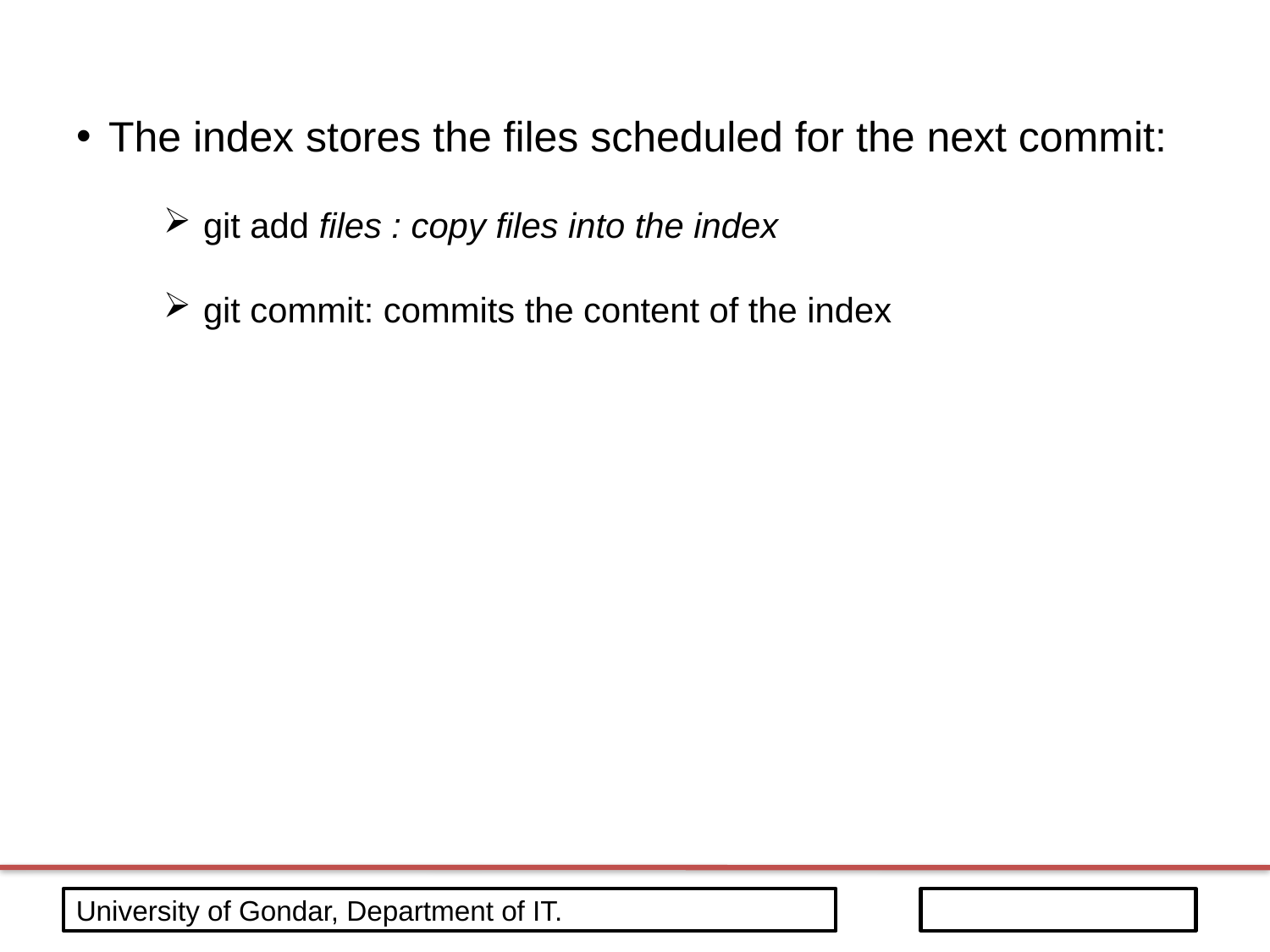

The index stores the files scheduled for the next commit:
git add files : copy files into the index
git commit: commits the content of the index